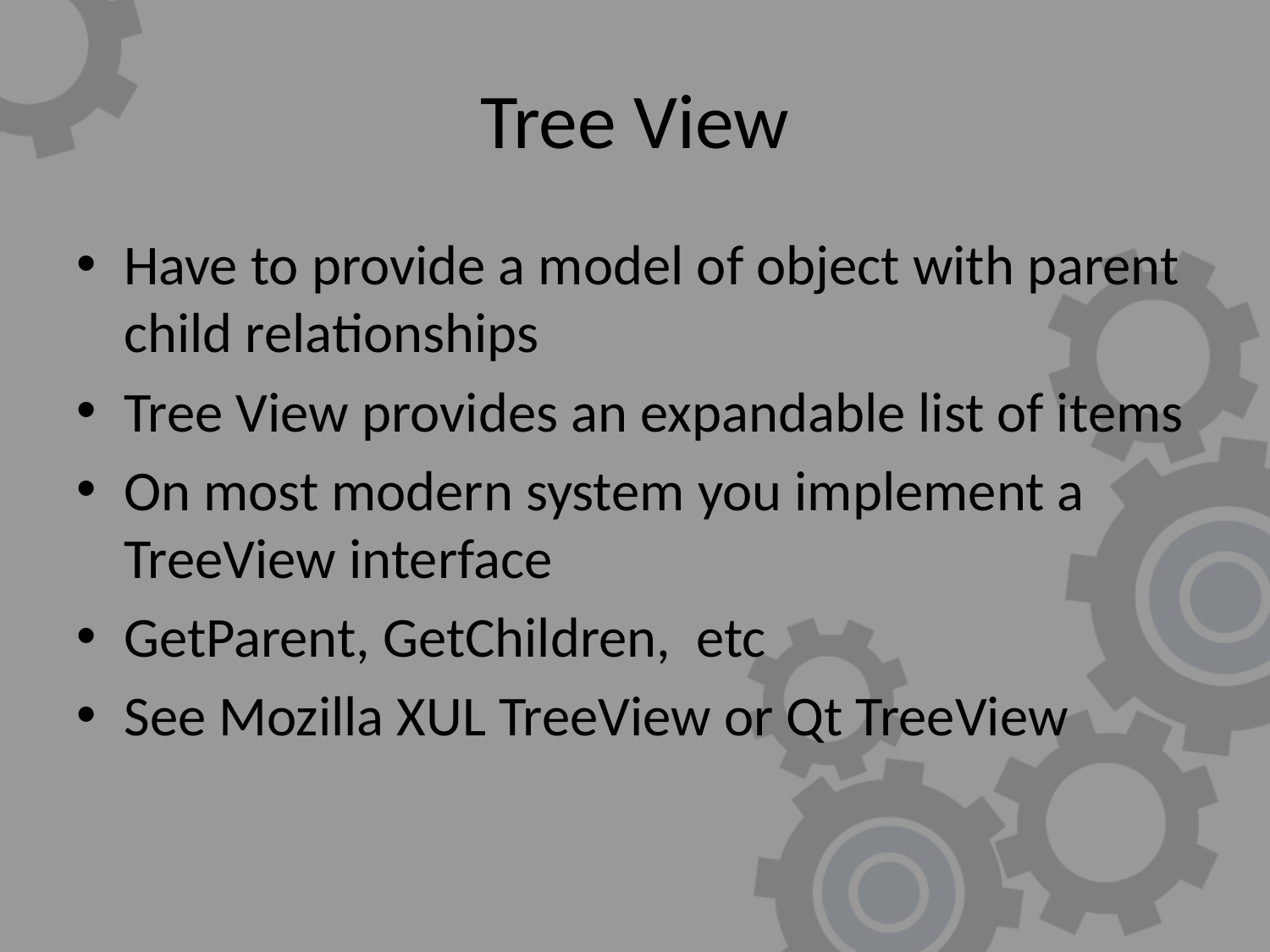

# Tree View
Have to provide a model of object with parent child relationships
Tree View provides an expandable list of items
On most modern system you implement a TreeView interface
GetParent, GetChildren,  etc
See Mozilla XUL TreeView or Qt TreeView